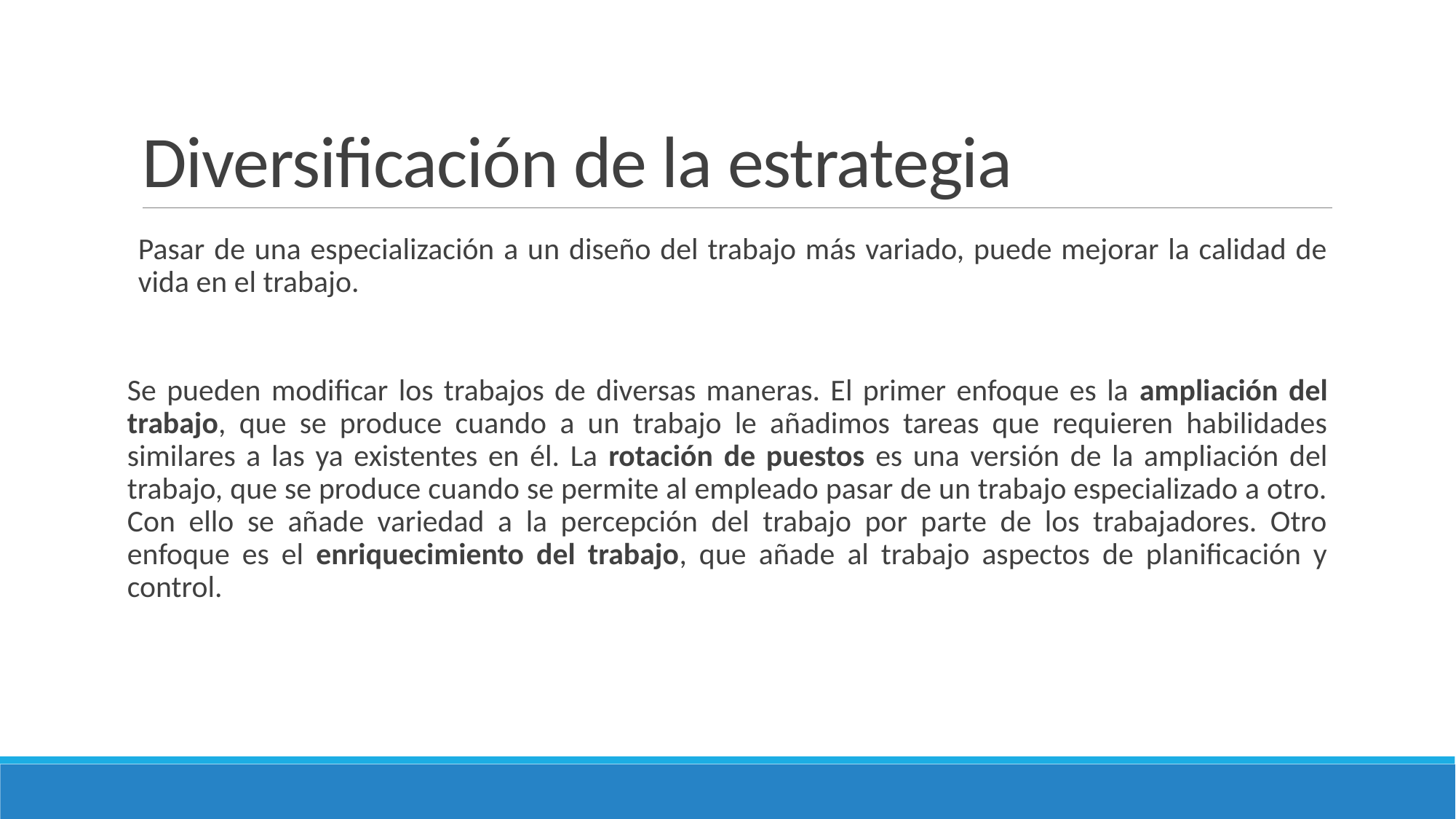

# Diversificación de la estrategia
Pasar de una especialización a un diseño del trabajo más variado, puede mejorar la calidad de vida en el trabajo.

Se pueden modificar los trabajos de diversas maneras. El primer enfoque es la ampliación del trabajo, que se produce cuando a un trabajo le añadimos tareas que requieren habilidades similares a las ya existentes en él. La rotación de puestos es una versión de la ampliación del trabajo, que se produce cuando se permite al empleado pasar de un trabajo especializado a otro. Con ello se añade variedad a la percepción del trabajo por parte de los trabajadores. Otro enfoque es el enriquecimiento del trabajo, que añade al trabajo aspectos de planificación y control.